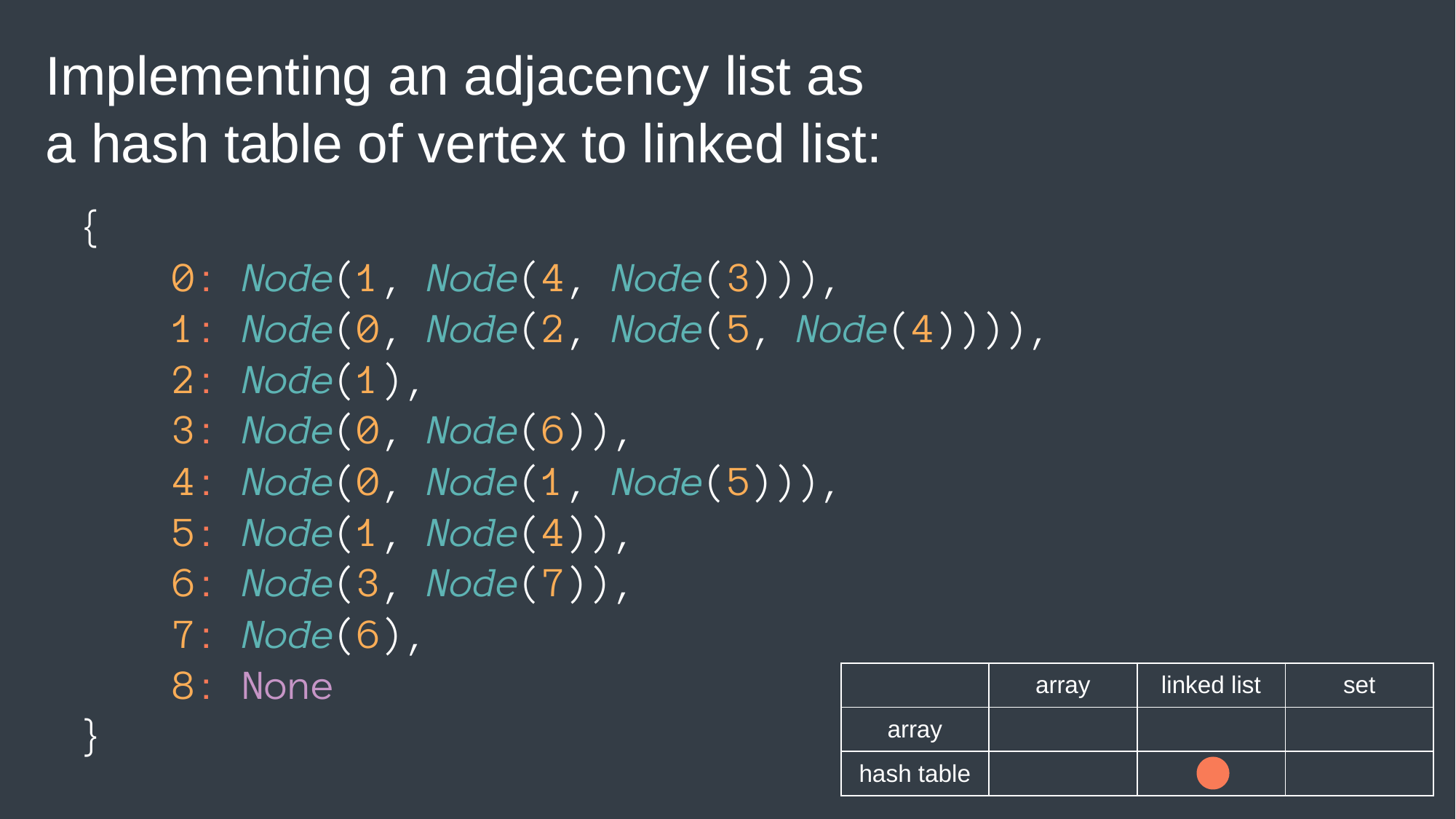

Implementing an adjacency list as
a hash table of vertex to linked list:

{
    0: Node(1, Node(4, Node(3))),
    1: Node(0, Node(2, Node(5, Node(4)))),
    2: Node(1),
    3: Node(0, Node(6)),
    4: Node(0, Node(1, Node(5))),
    5: Node(1, Node(4)),
    6: Node(3, Node(7)),
    7: Node(6),
    8: None
}
|  | array | linked list | set |
| --- | --- | --- | --- |
| array |  |  |  |
| hash table |  |  |  |